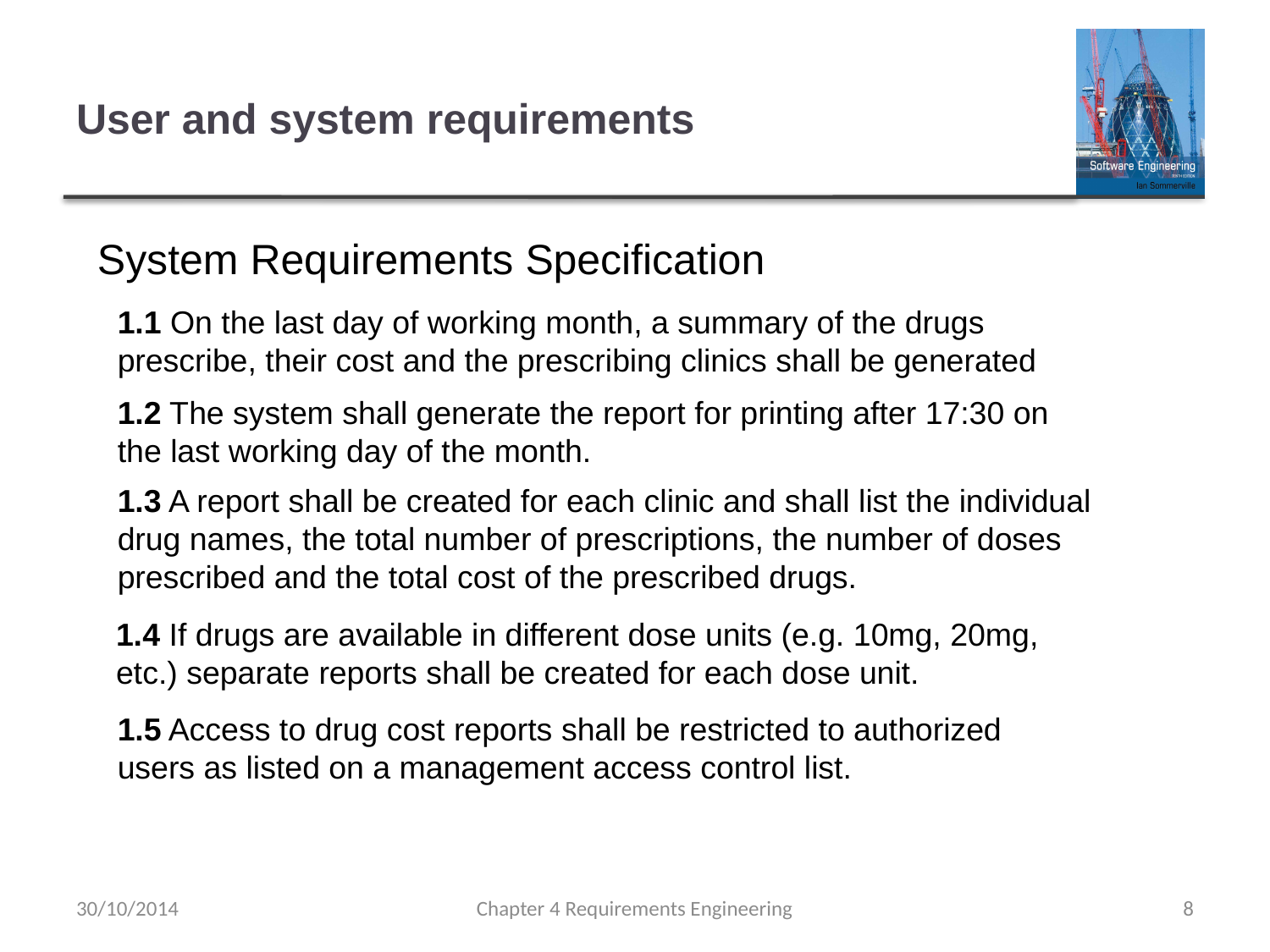

# User and system requirements
System Requirements Specification
1.1 On the last day of working month, a summary of the drugs prescribe, their cost and the prescribing clinics shall be generated
1.2 The system shall generate the report for printing after 17:30 on the last working day of the month.
1.3 A report shall be created for each clinic and shall list the individual drug names, the total number of prescriptions, the number of doses prescribed and the total cost of the prescribed drugs.
1.4 If drugs are available in different dose units (e.g. 10mg, 20mg, etc.) separate reports shall be created for each dose unit.
1.5 Access to drug cost reports shall be restricted to authorized users as listed on a management access control list.
30/10/2014
Chapter 4 Requirements Engineering
8